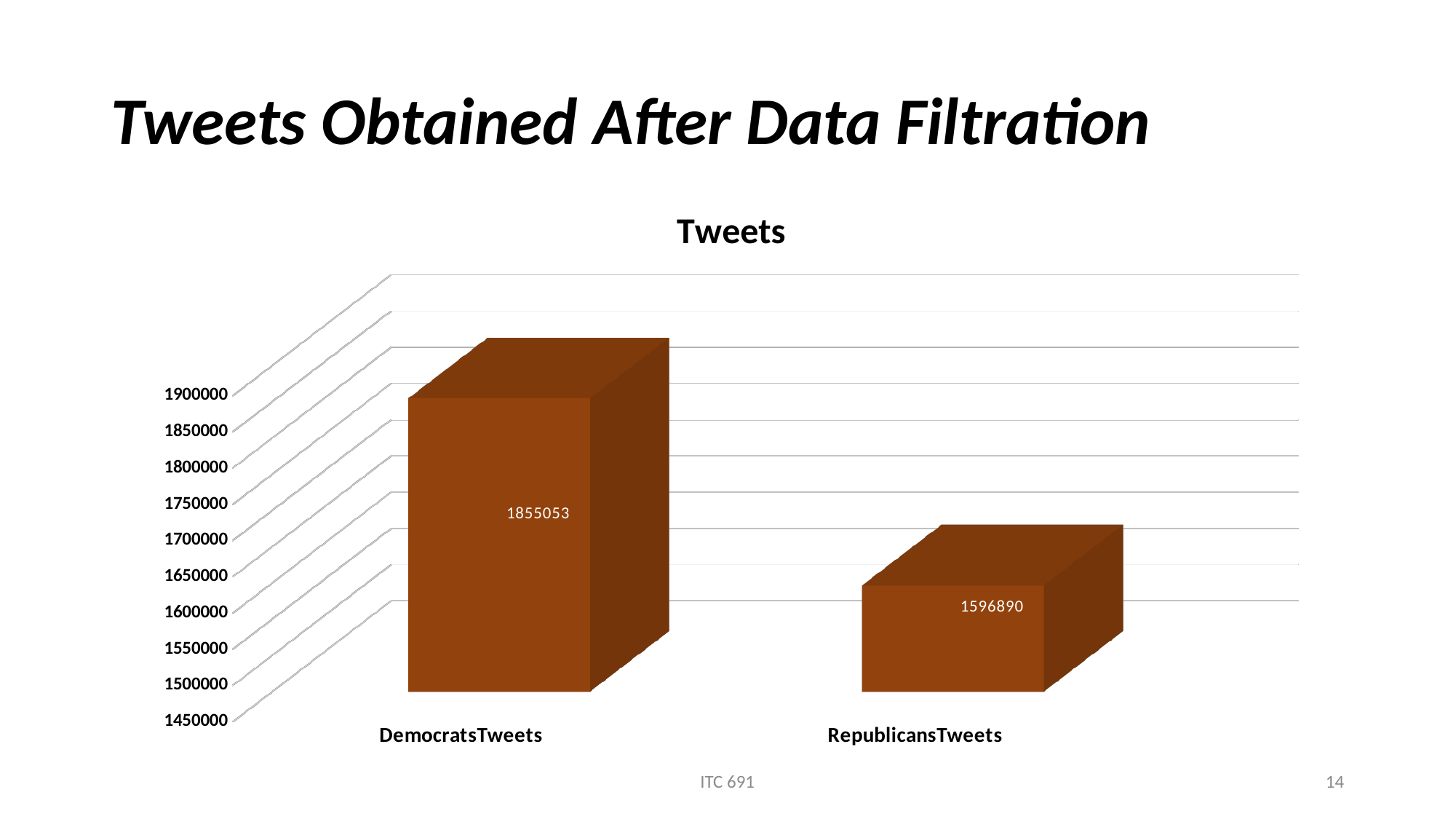

# Tweets Obtained After Data Filtration

[unsupported chart]

ITC 691
14